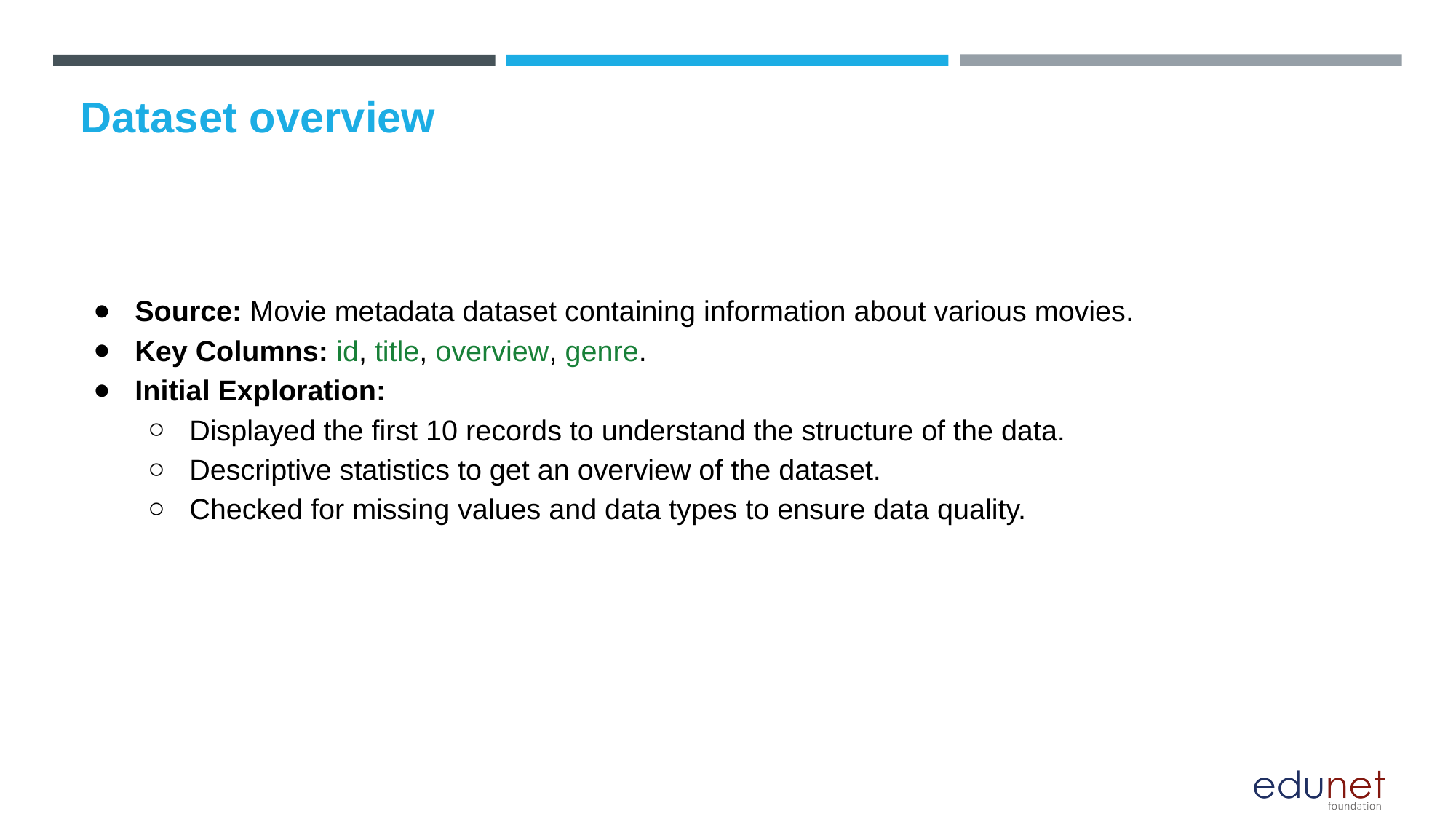

# Dataset overview
Source: Movie metadata dataset containing information about various movies.
Key Columns: id, title, overview, genre.
Initial Exploration:
Displayed the first 10 records to understand the structure of the data.
Descriptive statistics to get an overview of the dataset.
Checked for missing values and data types to ensure data quality.